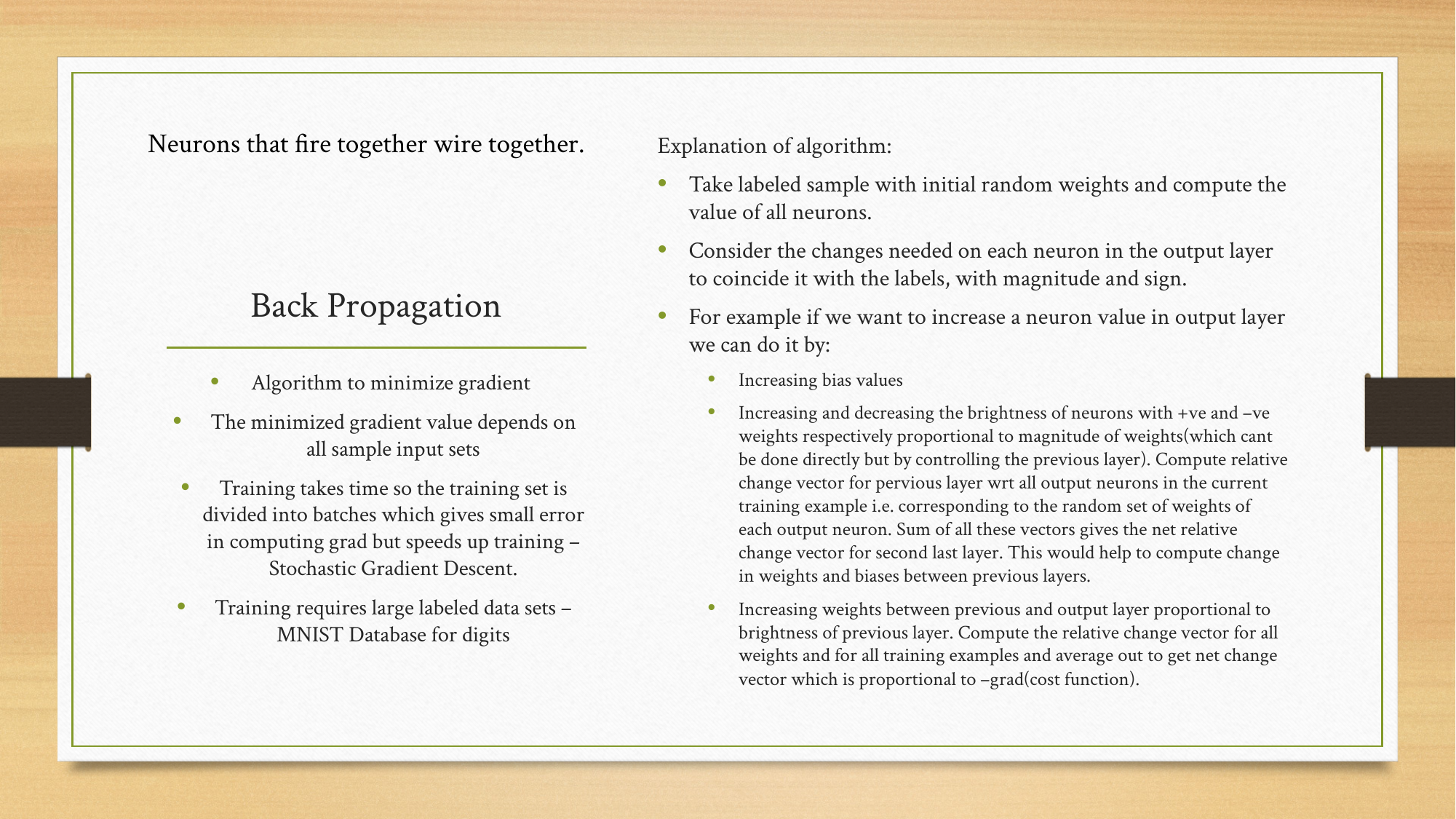

Explanation of algorithm:
Take labeled sample with initial random weights and compute the value of all neurons.
Consider the changes needed on each neuron in the output layer to coincide it with the labels, with magnitude and sign.
For example if we want to increase a neuron value in output layer we can do it by:
Increasing bias values
Increasing and decreasing the brightness of neurons with +ve and –ve weights respectively proportional to magnitude of weights(which cant be done directly but by controlling the previous layer). Compute relative change vector for pervious layer wrt all output neurons in the current training example i.e. corresponding to the random set of weights of each output neuron. Sum of all these vectors gives the net relative change vector for second last layer. This would help to compute change in weights and biases between previous layers.
Increasing weights between previous and output layer proportional to brightness of previous layer. Compute the relative change vector for all weights and for all training examples and average out to get net change vector which is proportional to –grad(cost function).
Neurons that fire together wire together.
# Back Propagation
Algorithm to minimize gradient
The minimized gradient value depends on all sample input sets
Training takes time so the training set is divided into batches which gives small error in computing grad but speeds up training – Stochastic Gradient Descent.
Training requires large labeled data sets – MNIST Database for digits